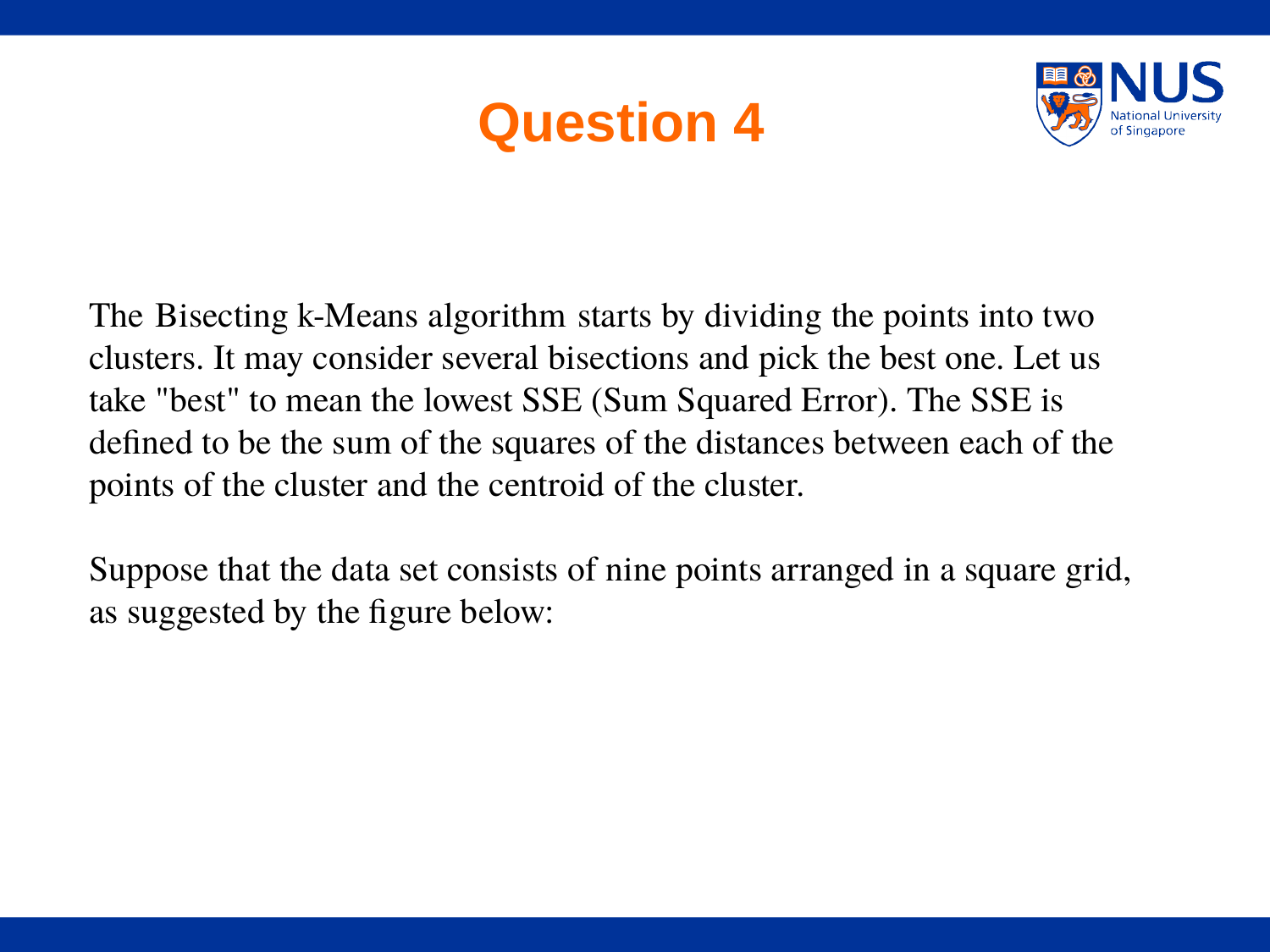

# Question 4
The Bisecting k-Means algorithm starts by dividing the points into two clusters. It may consider several bisections and pick the best one. Let us take "best" to mean the lowest SSE (Sum Squared Error). The SSE is defined to be the sum of the squares of the distances between each of the points of the cluster and the centroid of the cluster.

Suppose that the data set consists of nine points arranged in a square grid, as suggested by the figure below: